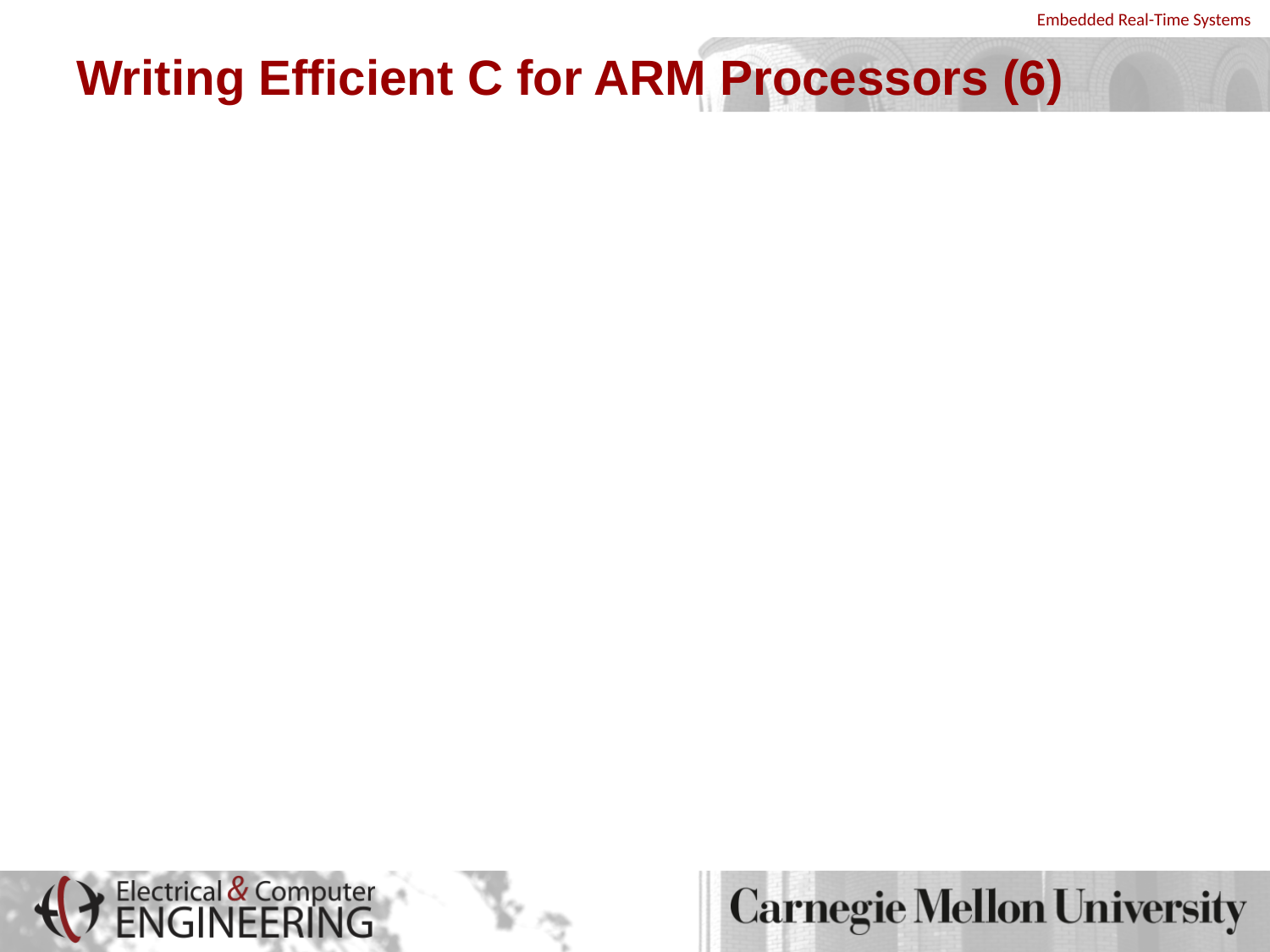

# Writing Efficient C for ARM Processors (6)
Avoid register spilling
When the number of local variables in use in a function exceeds the number of registers available
Causes the compiler to place certain variables in memory

You should limit the number of live variables in a function
Subdividing large functions into multiple small functions may help (keep in mind that there you increase the function call overhead)
Use the register keyword to tell the compiler which variables have to be stored in registers in case of register spilling